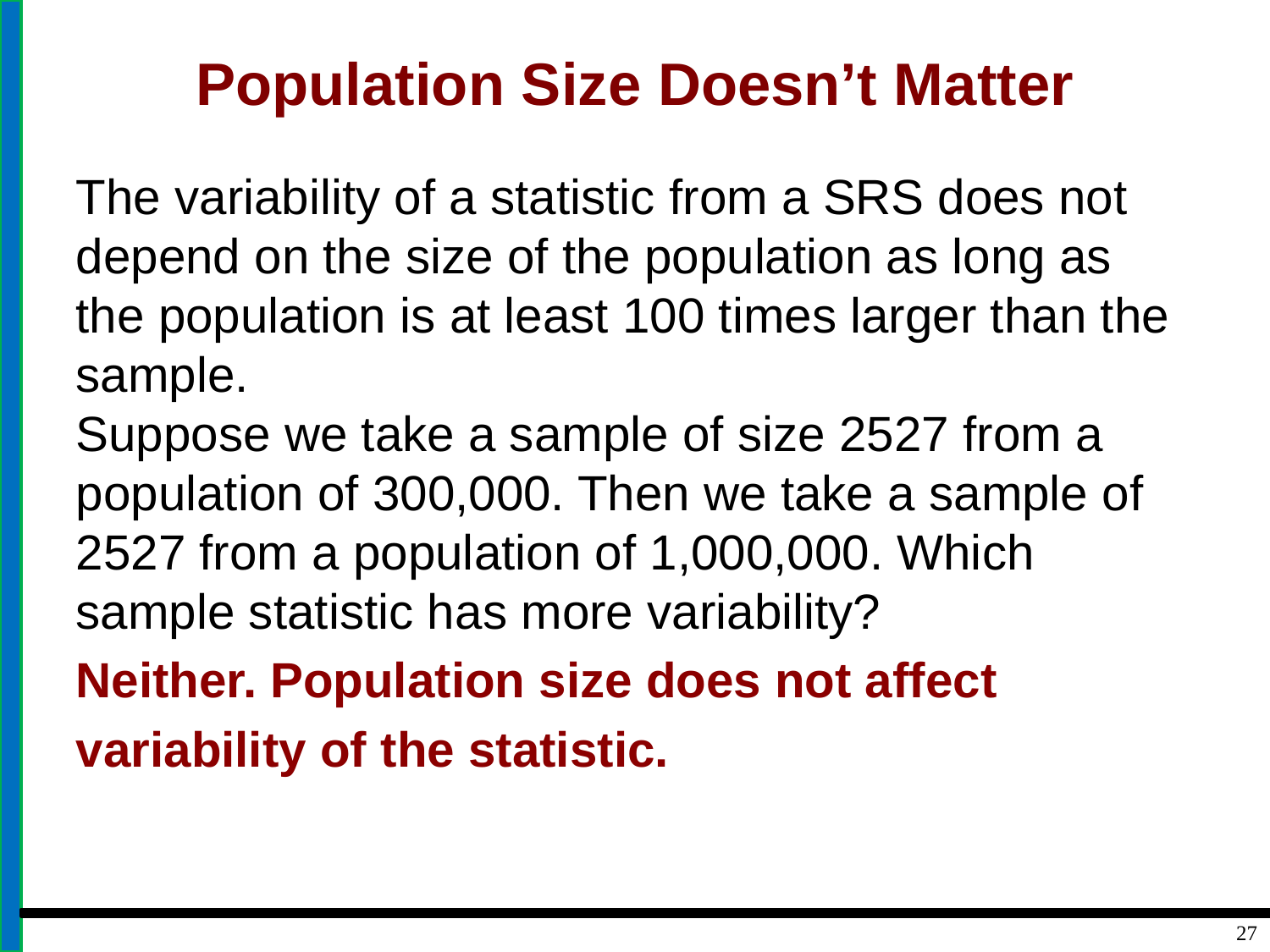

# Population Size Doesn’t Matter
The variability of a statistic from a SRS does not
depend on the size of the population as long as
the population is at least 100 times larger than the
sample.
Suppose we take a sample of size 2527 from a
population of 300,000. Then we take a sample of
2527 from a population of 1,000,000. Which
sample statistic has more variability?
Neither. Population size does not affect
variability of the statistic.